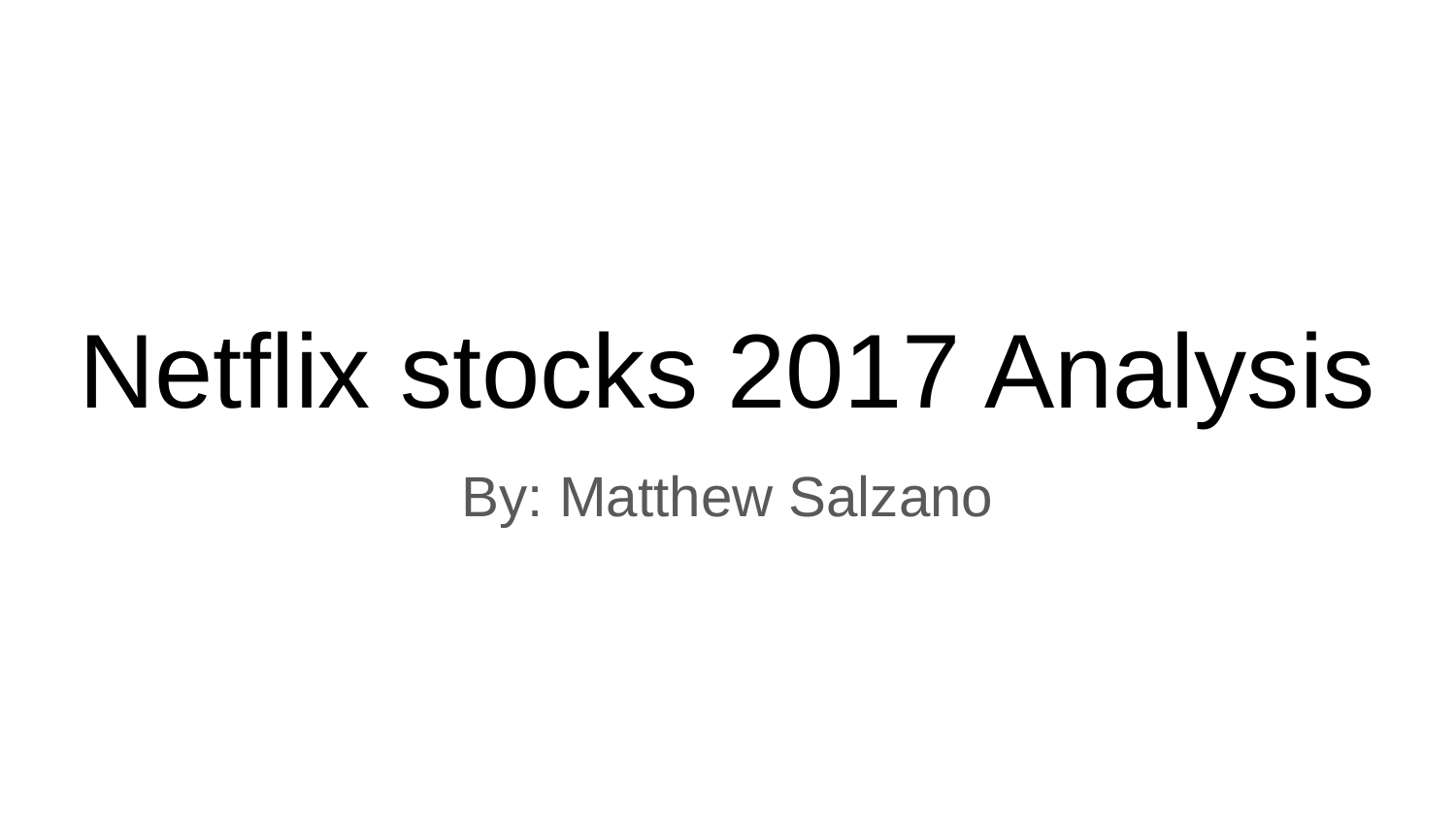

# Netflix stocks 2017 Analysis
By: Matthew Salzano